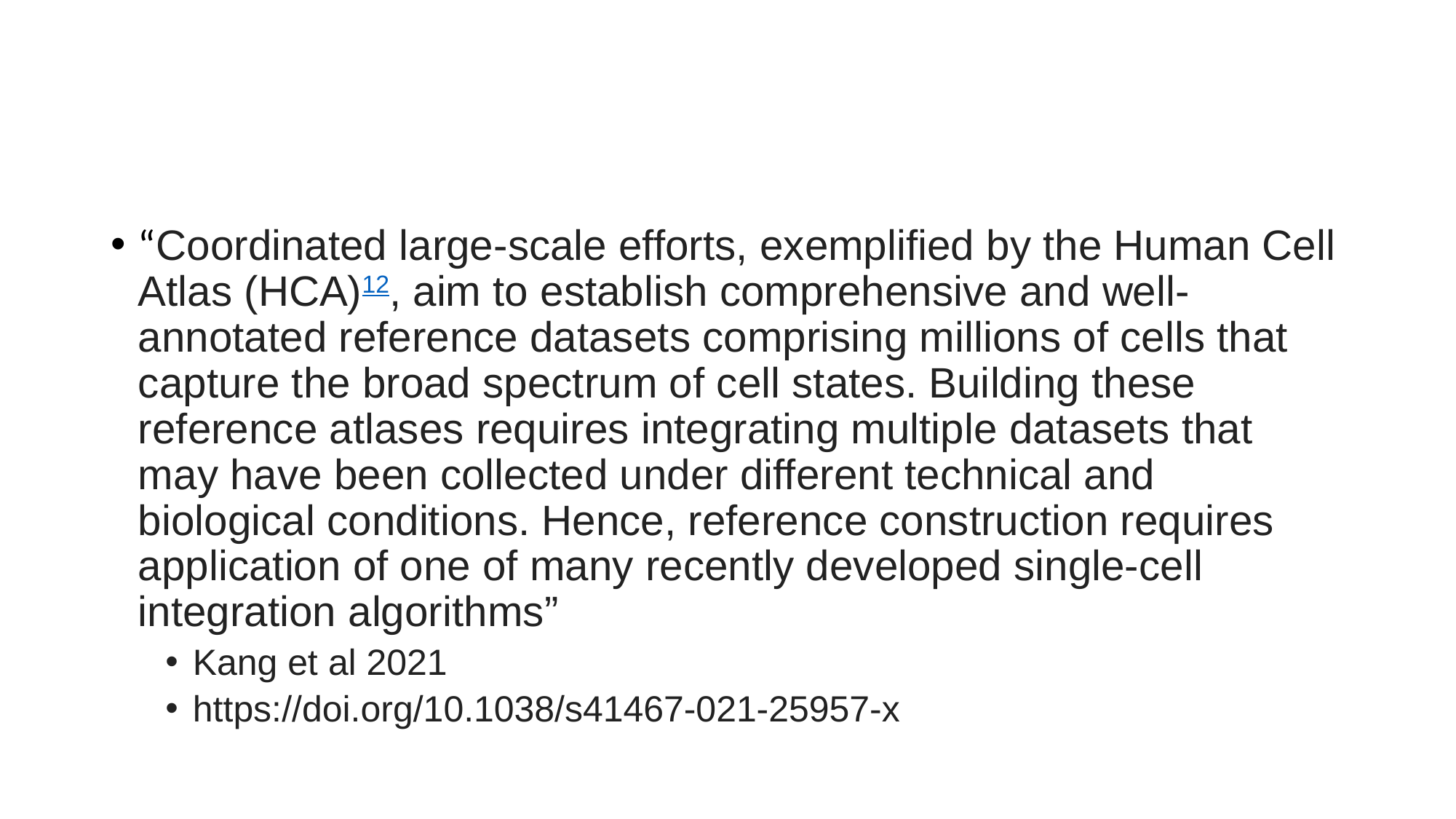

#
“Coordinated large-scale efforts, exemplified by the Human Cell Atlas (HCA)12, aim to establish comprehensive and well-annotated reference datasets comprising millions of cells that capture the broad spectrum of cell states. Building these reference atlases requires integrating multiple datasets that may have been collected under different technical and biological conditions. Hence, reference construction requires application of one of many recently developed single-cell integration algorithms”
Kang et al 2021
https://doi.org/10.1038/s41467-021-25957-x